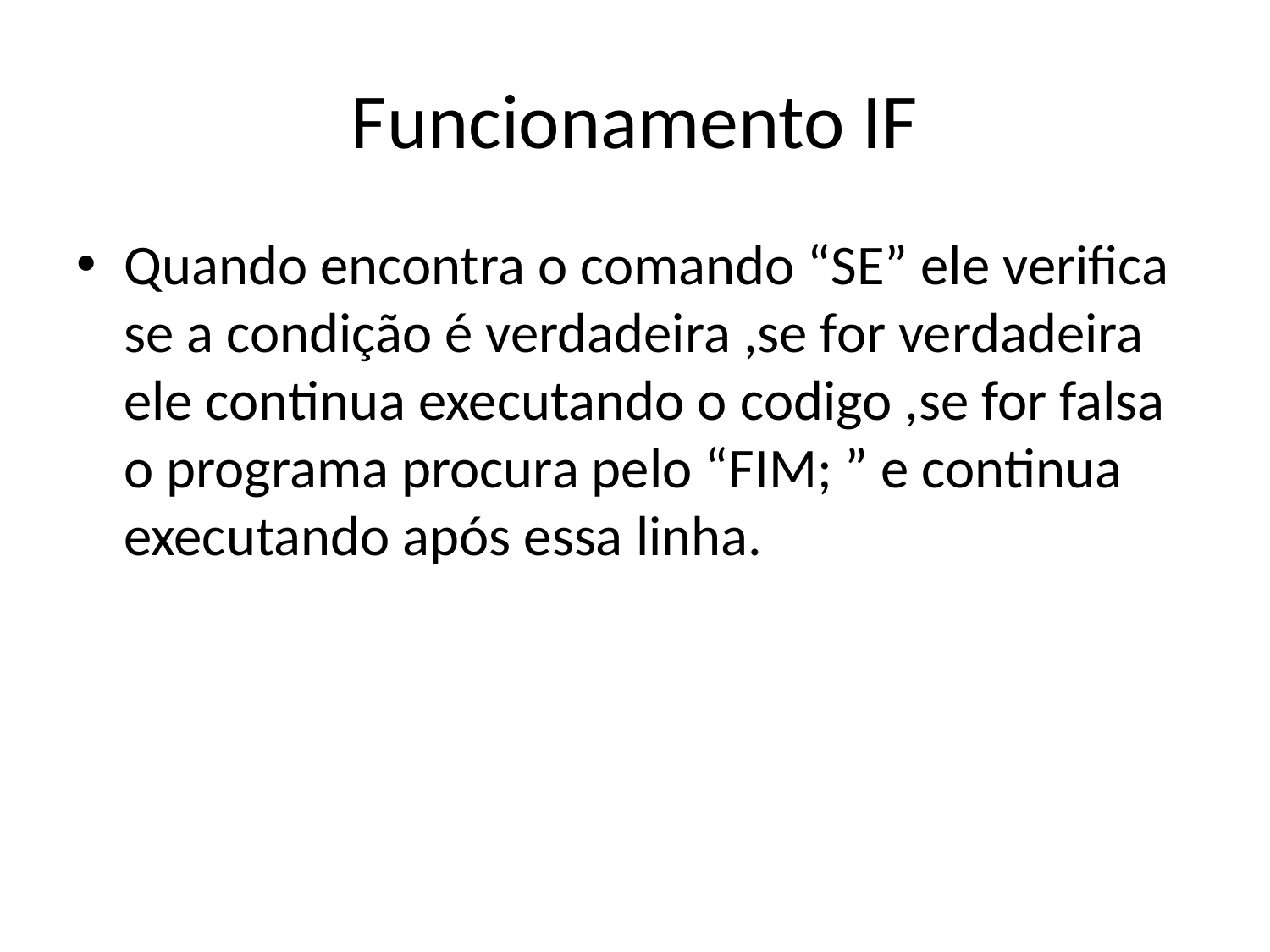

# Funcionamento IF
Quando encontra o comando “SE” ele verifica se a condição é verdadeira ,se for verdadeira ele continua executando o codigo ,se for falsa o programa procura pelo “FIM; ” e continua executando após essa linha.